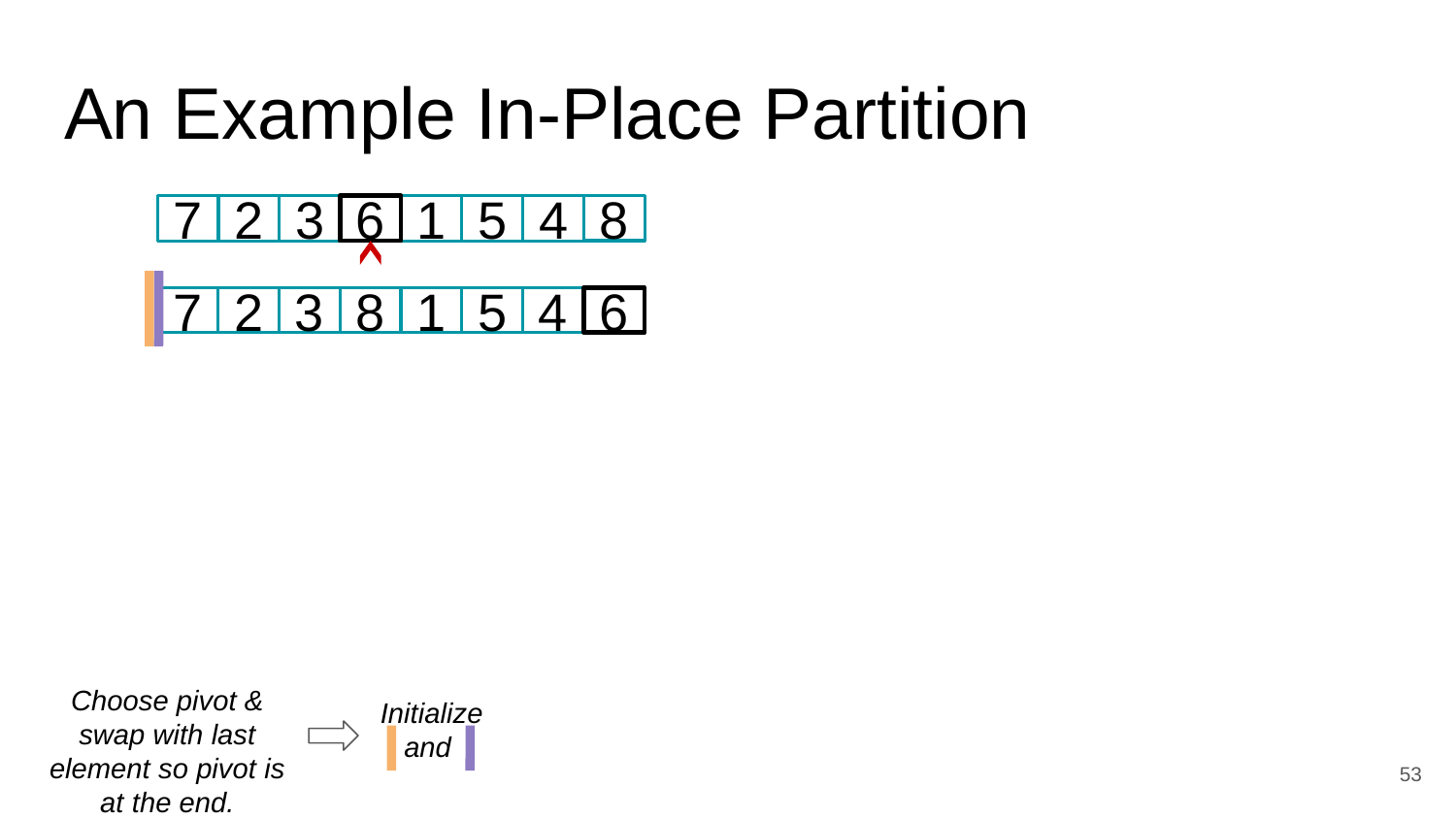

An Example In-Place Partition
8
6
7
2
3
1
5
4

7
2
3
8
1
5
4
6

Choose pivot & swap with last element so pivot is at the end.
Initialize
and

53